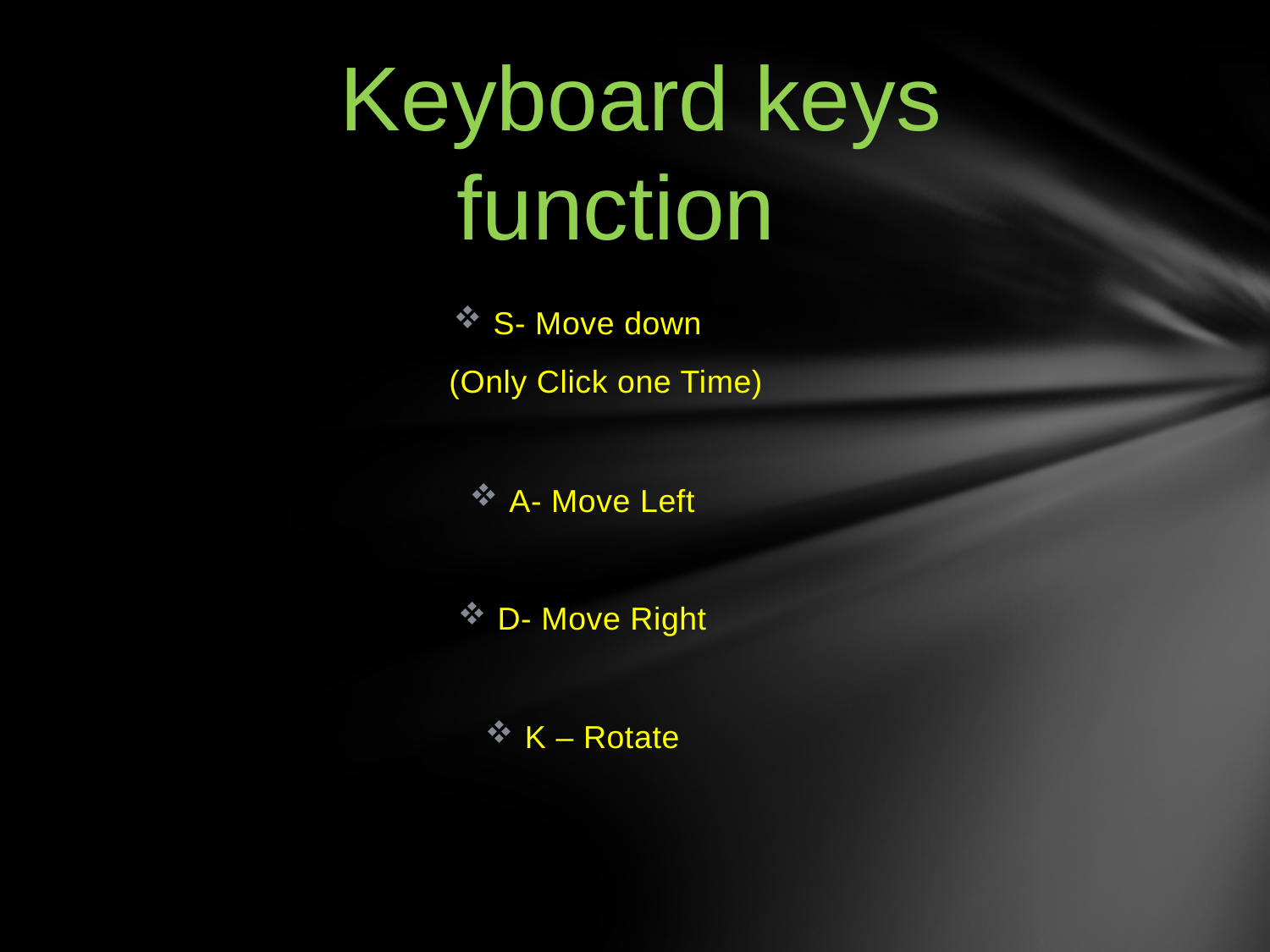

# Keyboard keys function
S- Move down
     (Only Click one Time)

A- Move Left

D- Move Right

K – Rotate